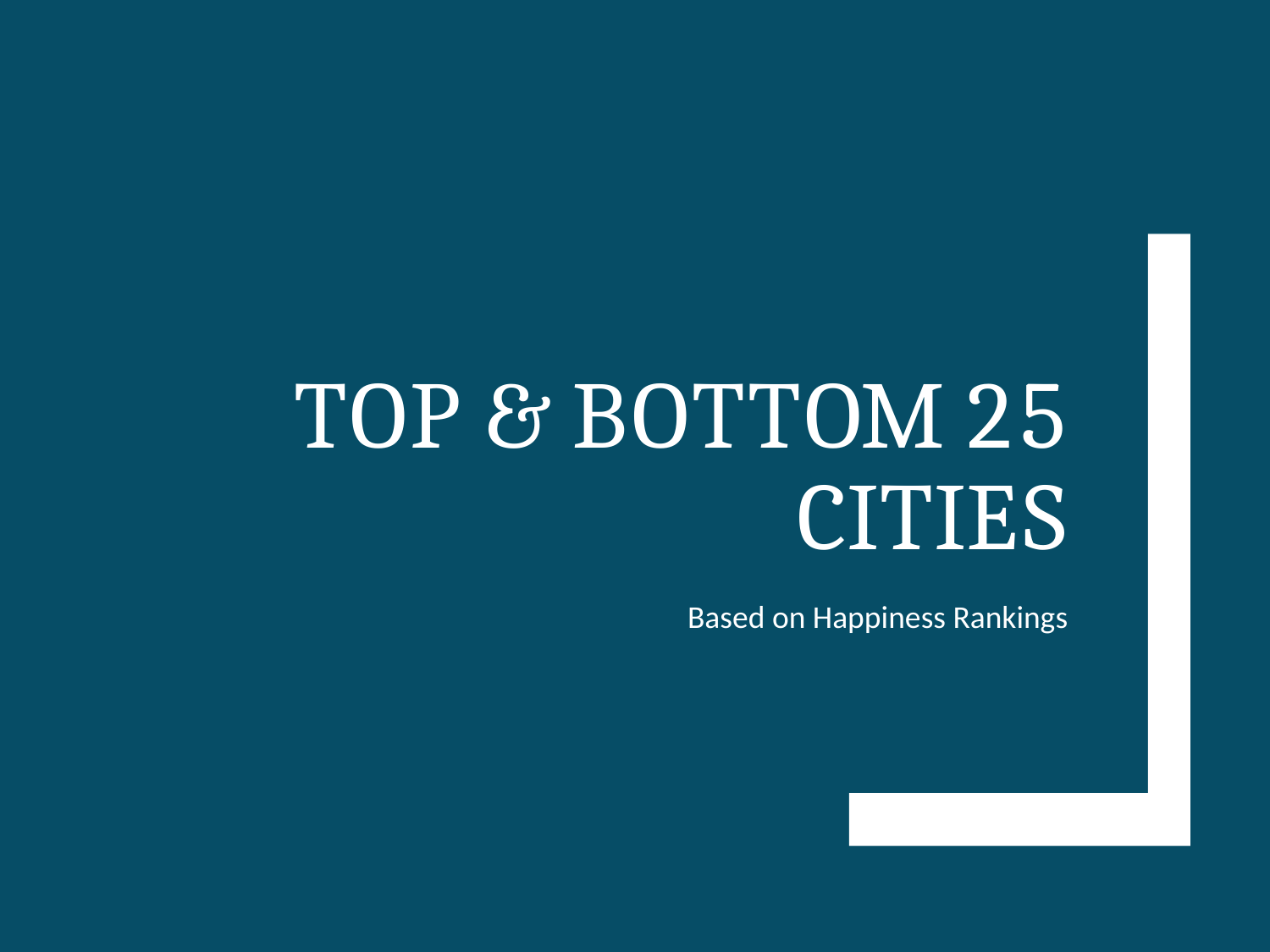

# Top & Bottom 25 Cities
Based on Happiness Rankings